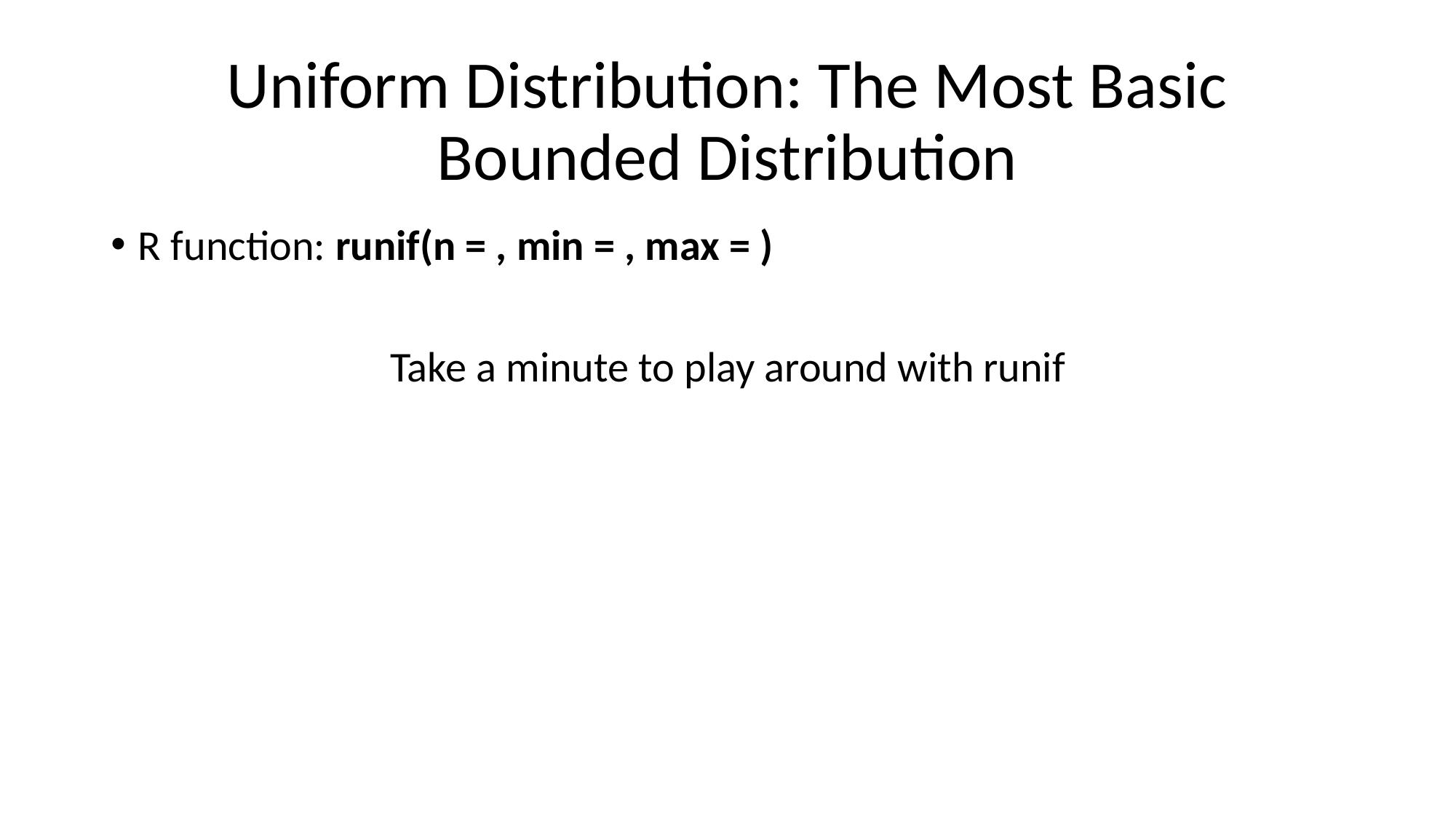

# Uniform Distribution: The Most Basic Bounded Distribution
R function: runif(n = , min = , max = )

Take a minute to play around with runif